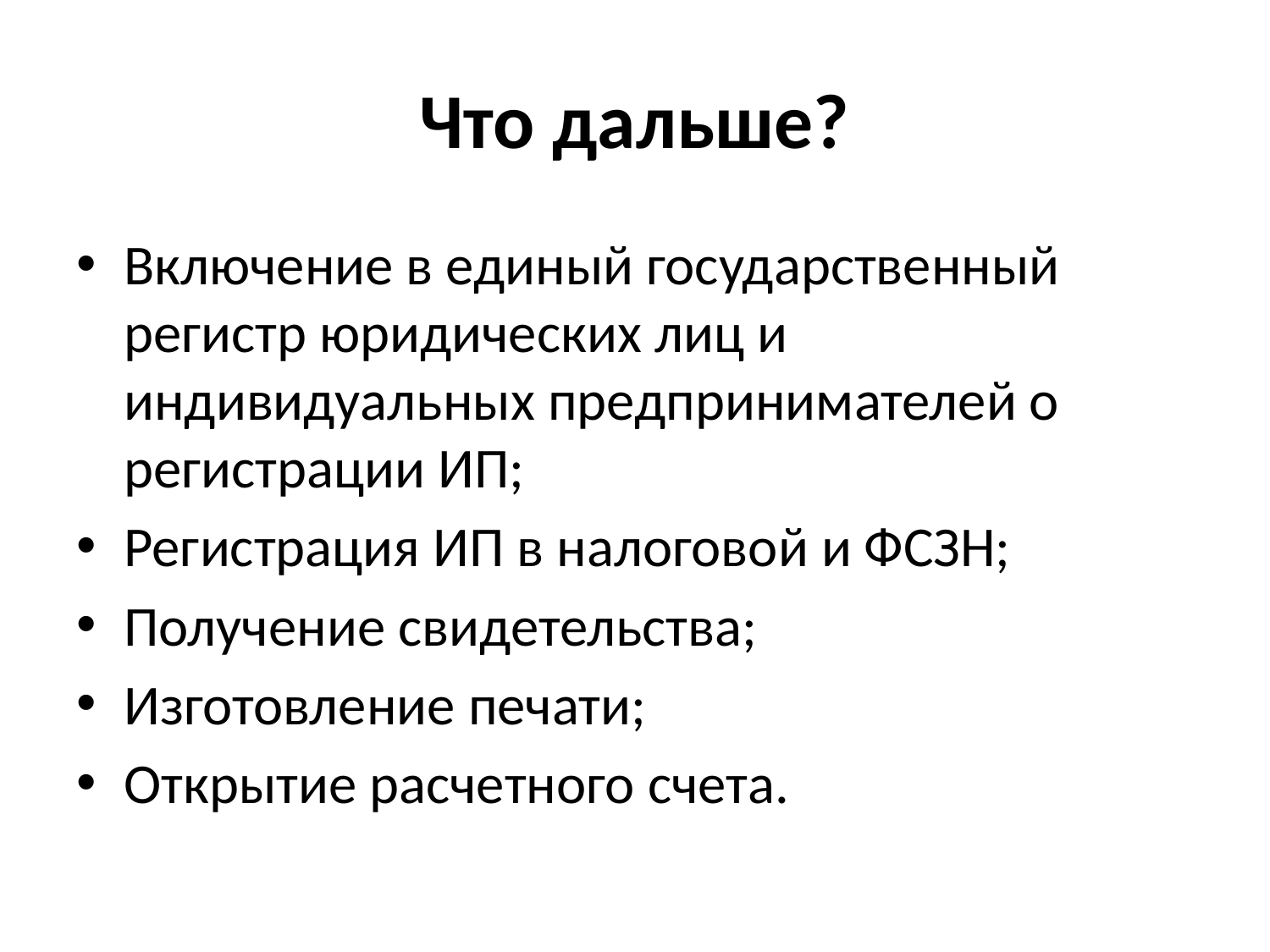

# Что дальше?
Включение в единый государственный регистр юридических лиц и индивидуальных предпринимателей о регистрации ИП;
Регистрация ИП в налоговой и ФСЗН;
Получение свидетельства;
Изготовление печати;
Открытие расчетного счета.